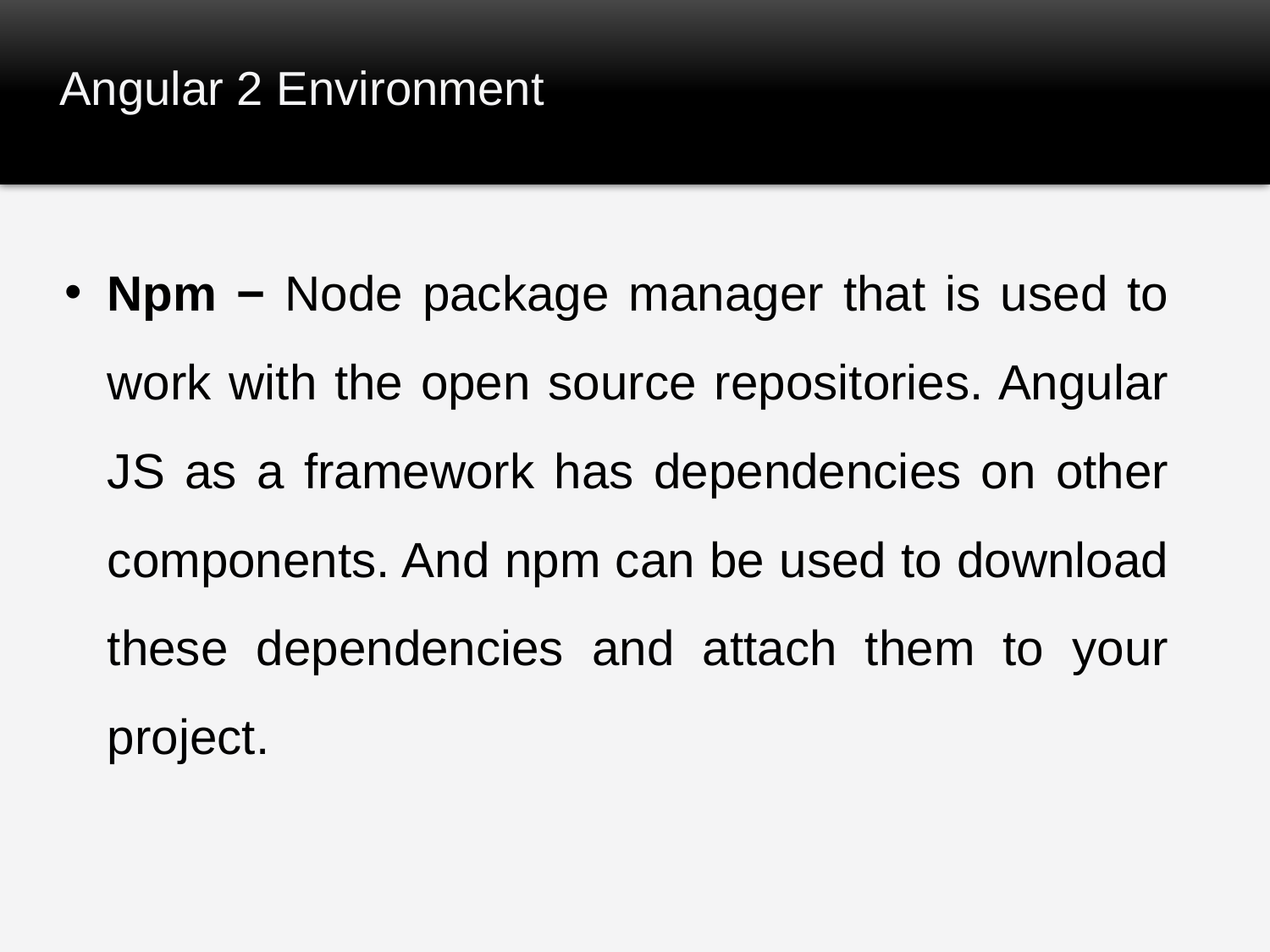

# Angular 2 Environment
Npm − Node package manager that is used to work with the open source repositories. Angular JS as a framework has dependencies on other components. And npm can be used to download these dependencies and attach them to your project.